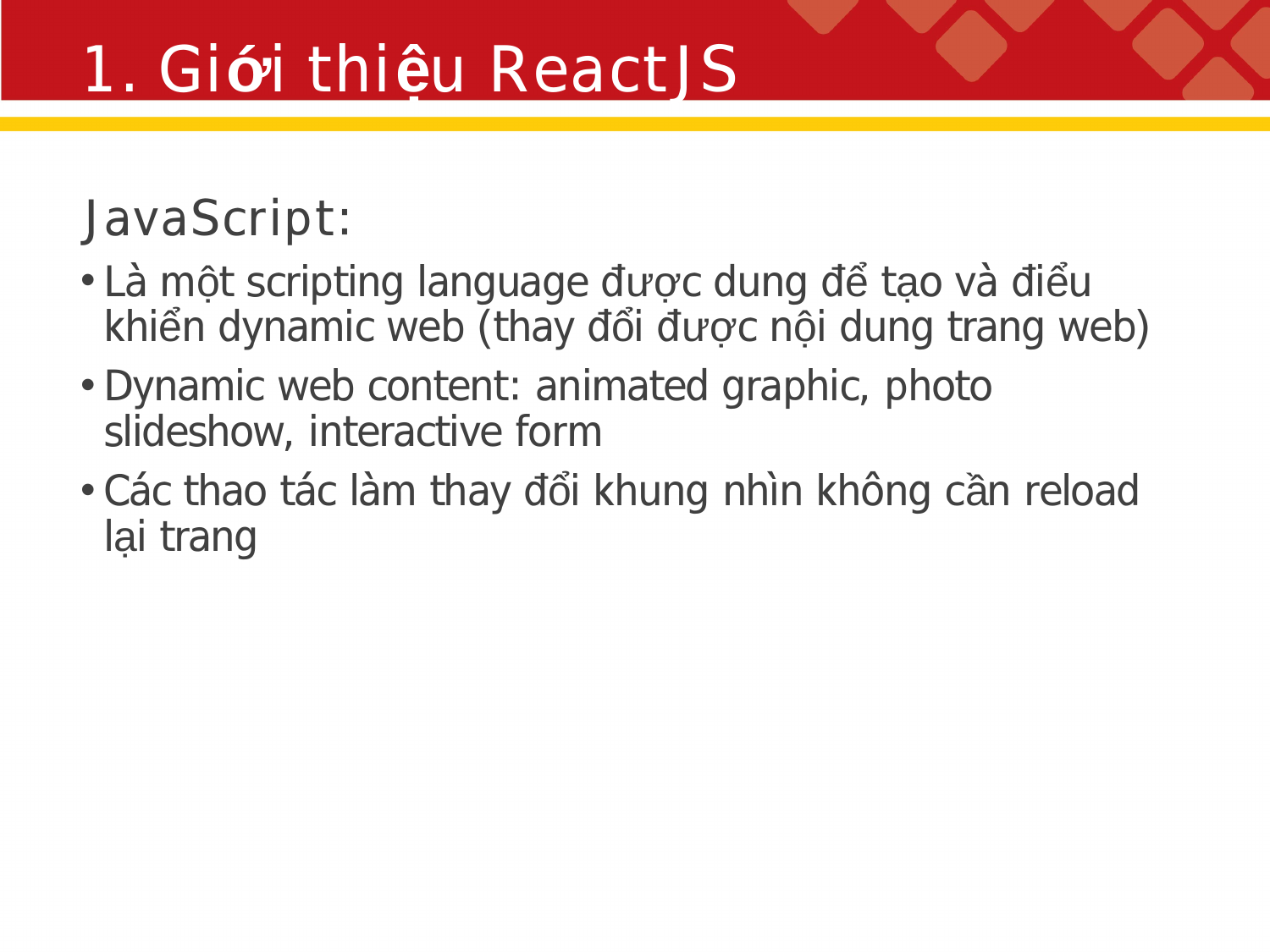

# 1. Giới thiệu ReactJS
JavaScript:
Là một scripting language được dung để tạo và điểu khiển dynamic web (thay đổi được nội dung trang web)
Dynamic web content: animated graphic, photo slideshow, interactive form
Các thao tác làm thay đổi khung nhìn không cần reload lại trang